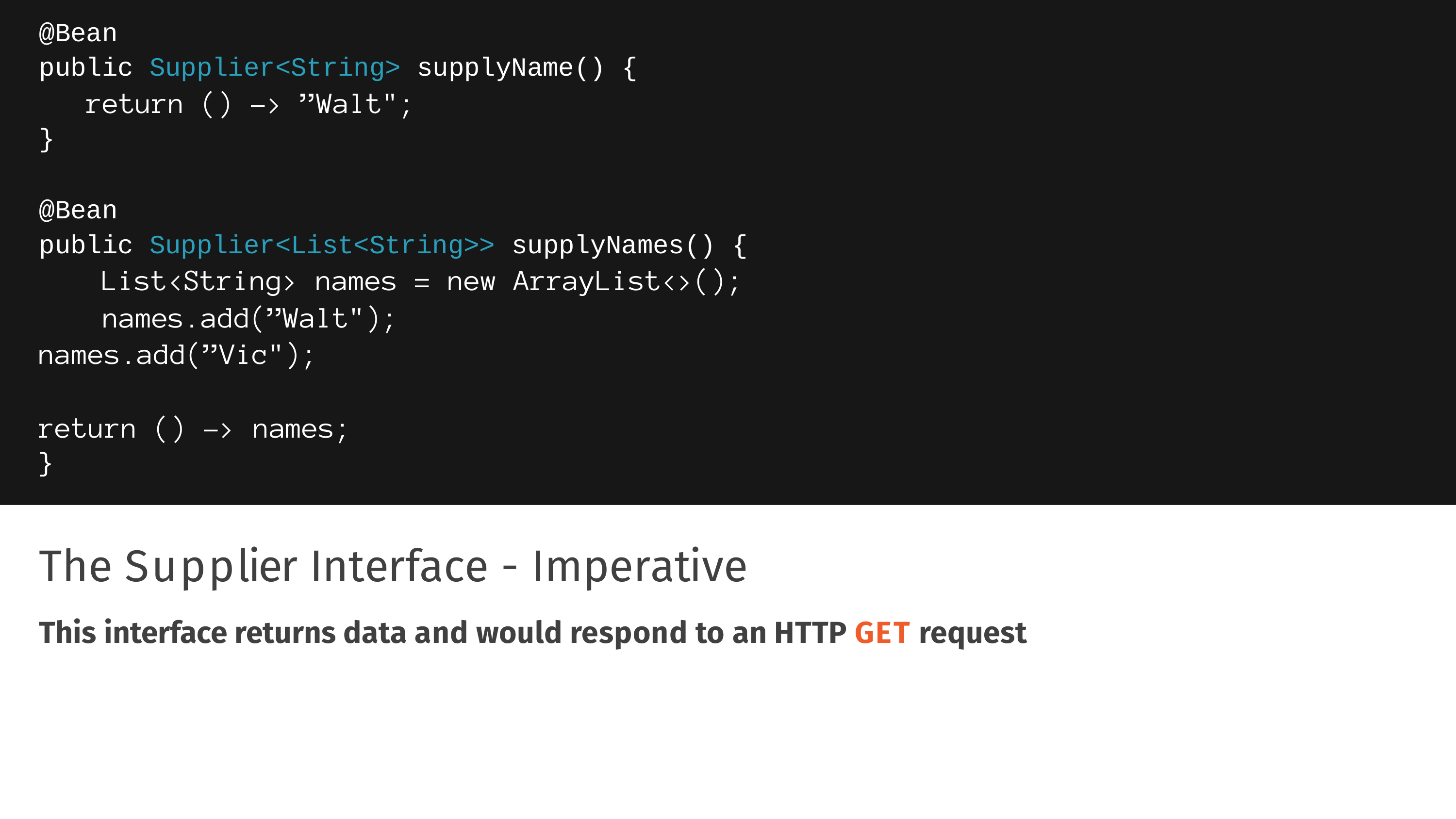

@Bean
public Supplier<String> supplyName() {
return () -> ”Walt";
}

@Bean
public Supplier<List<String>> supplyNames() {  List<String> names = new ArrayList<>();  names.add(”Walt");
names.add(”Vic");

return () -> names;
}
The Supplier Interface - Imperative
This interface returns data and would respond to an HTTP GET request
12